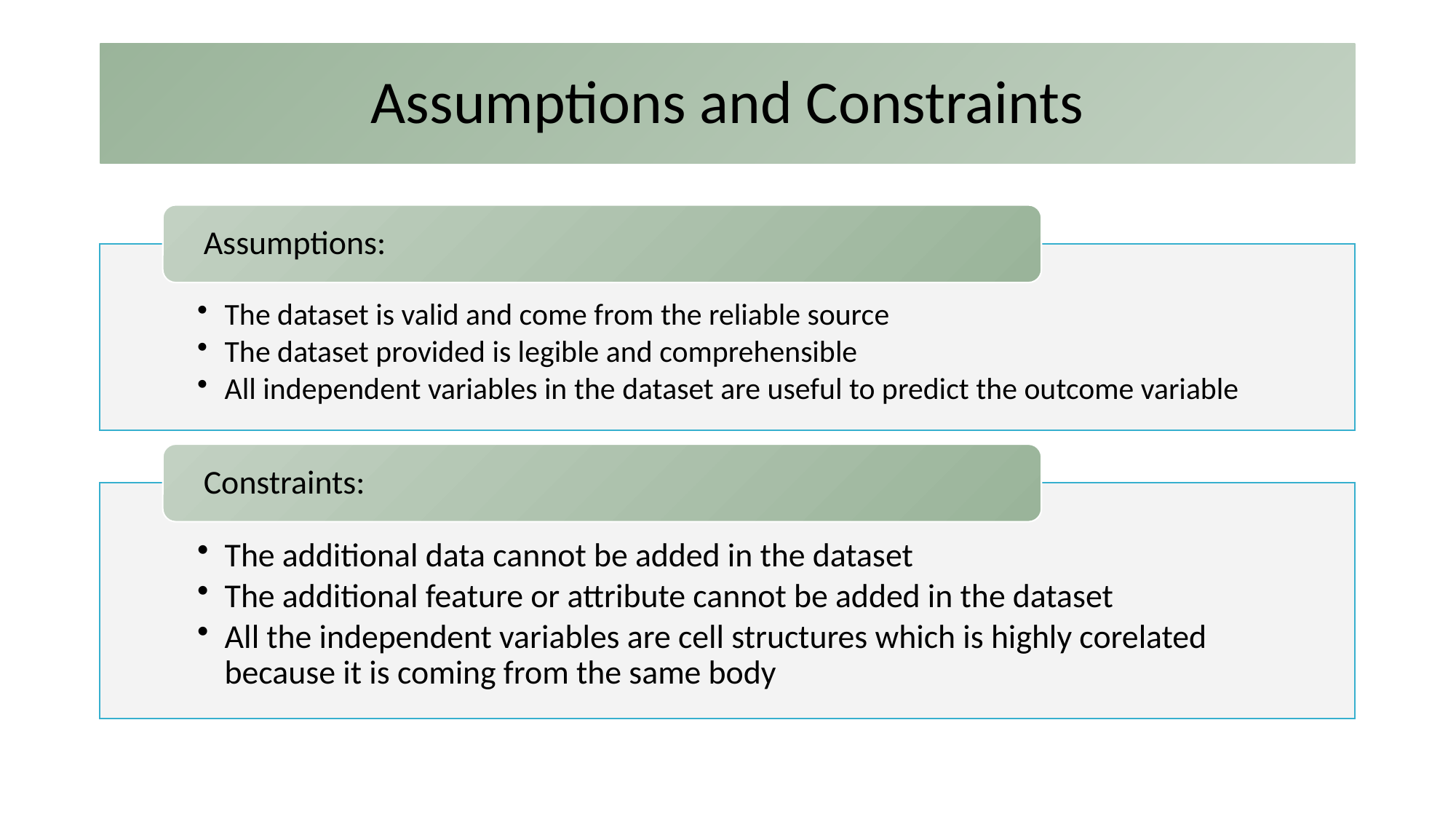

# Assumptions and Constraints
The dataset is valid and come from the reliable source
The dataset provided is legible and comprehensible
All independent variables in the dataset are useful to predict the outcome variable
Assumptions:
The additional data cannot be added in the dataset
The additional feature or attribute cannot be added in the dataset
All the independent variables are cell structures which is highly corelated because it is coming from the same body
Constraints: